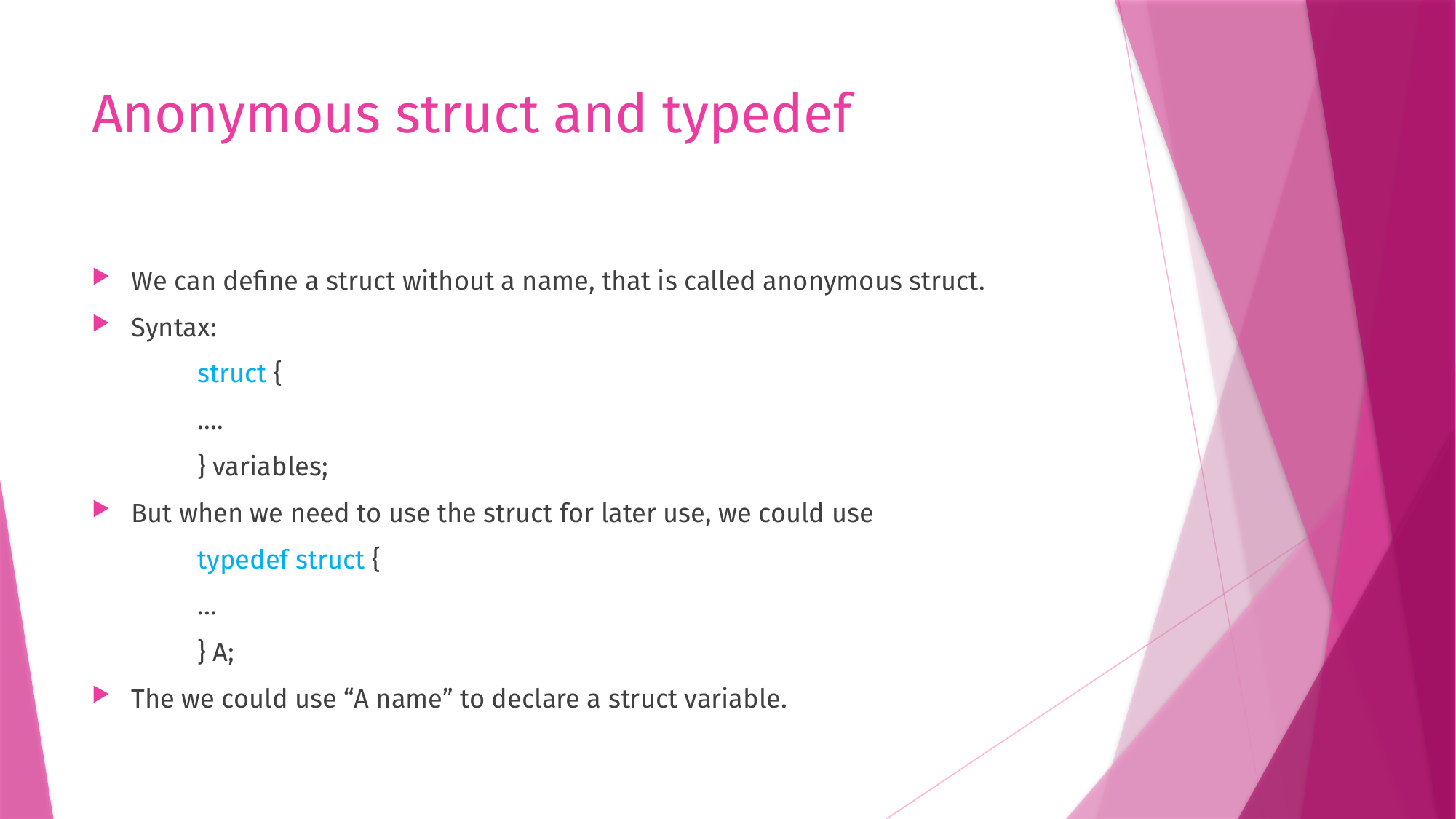

# Anonymous struct and typedef
We can define a struct without a name, that is called anonymous struct.
Syntax:
	struct {
		….
	} variables;
But when we need to use the struct for later use, we could use
	typedef struct {
		…
	} A;
The we could use “A name” to declare a struct variable.